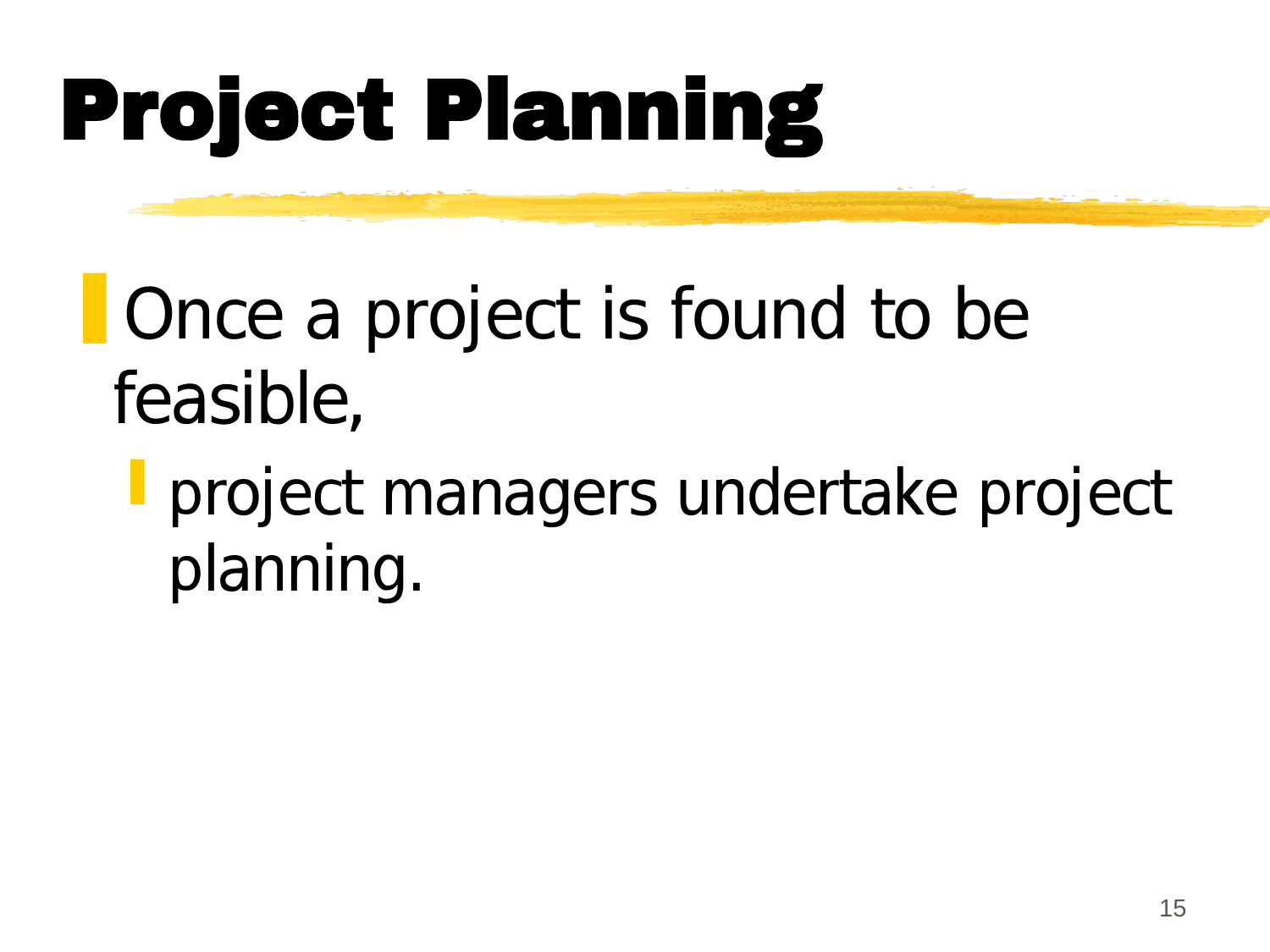

# Project Planning
Once a project is found to be feasible,
project managers undertake project planning.
15